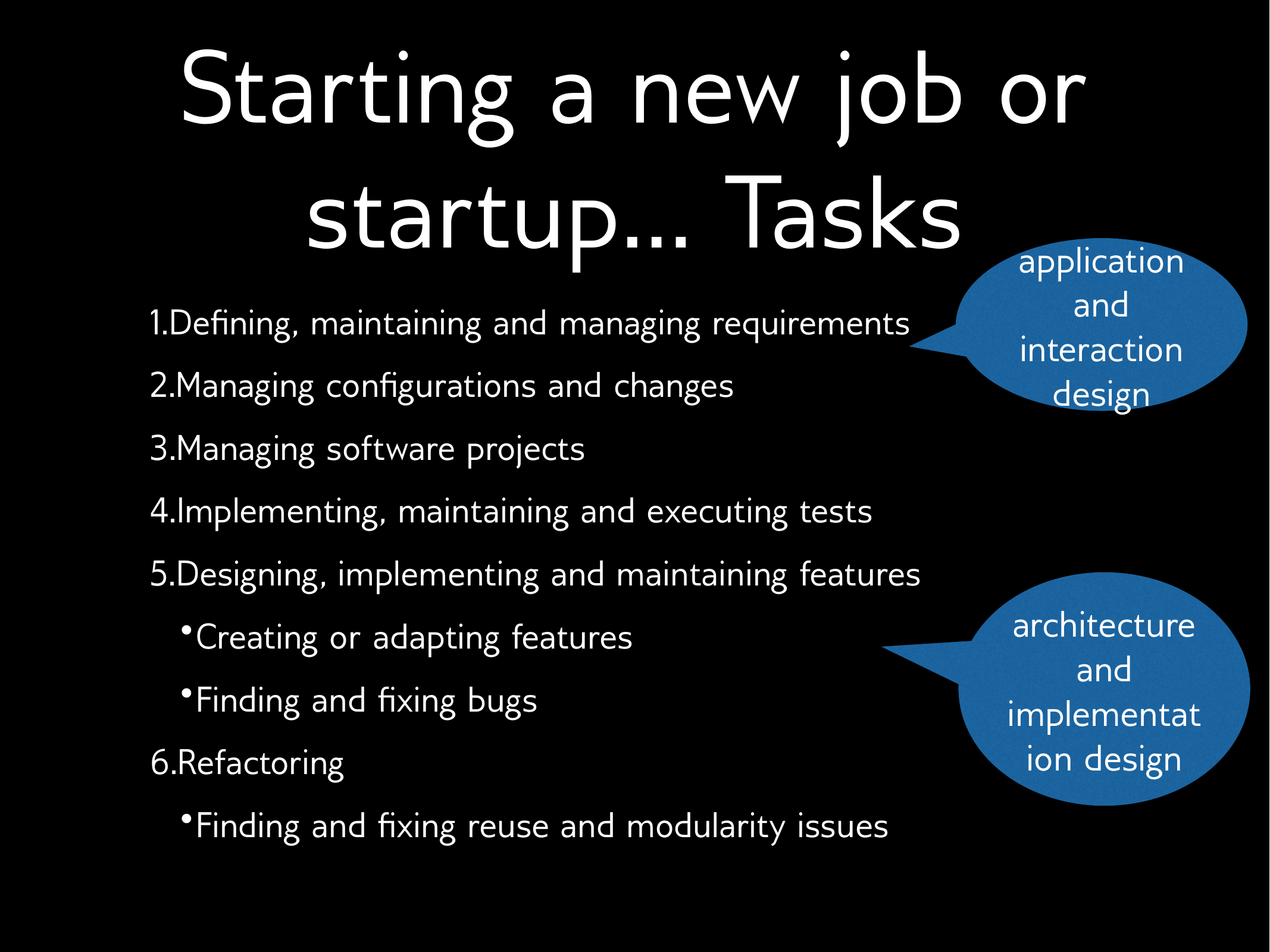

# Starting a new job or startup… Tasks
application and interaction design
Defining, maintaining and managing requirements
Managing configurations and changes
Managing software projects
Implementing, maintaining and executing tests
Designing, implementing and maintaining features
Creating or adapting features
Finding and fixing bugs
Refactoring
Finding and fixing reuse and modularity issues
architecture and implementation design